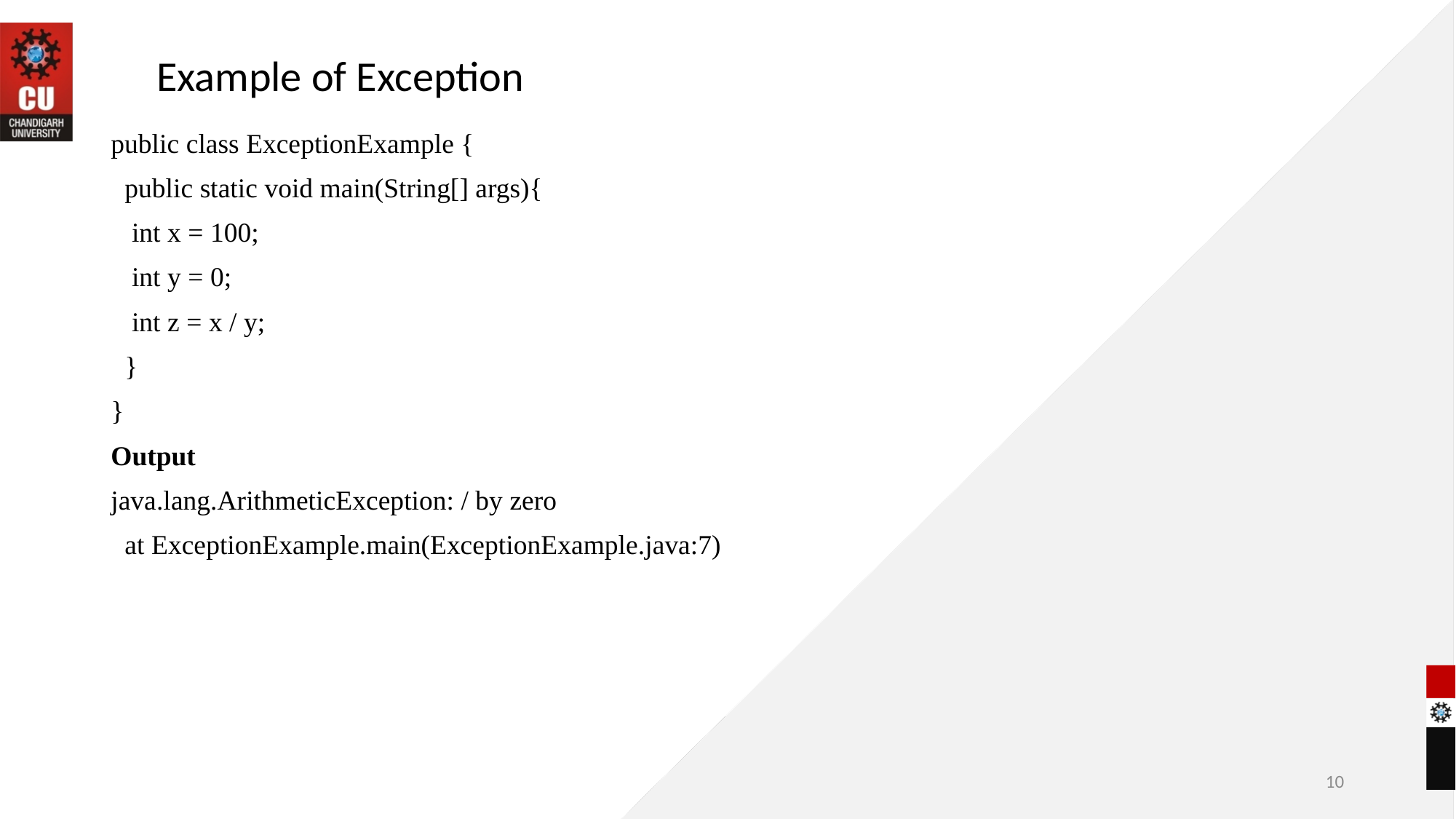

# Example of Exception
public class ExceptionExample {
  public static void main(String[] args){
   int x = 100;
   int y = 0;
   int z = x / y;
  }
}
Output
java.lang.ArithmeticException: / by zero
  at ExceptionExample.main(ExceptionExample.java:7)
10